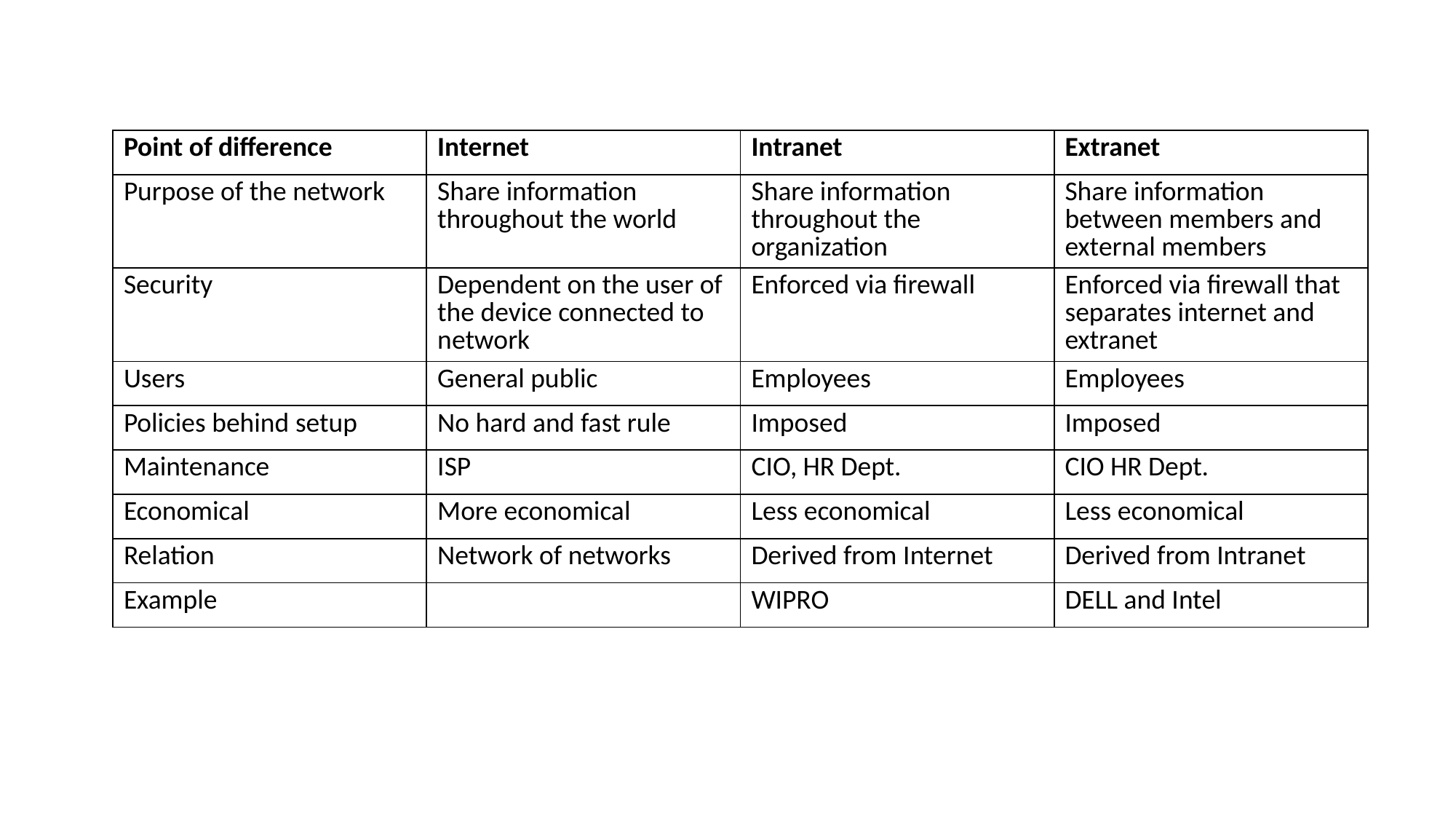

| Point of difference | Internet | Intranet | Extranet |
| --- | --- | --- | --- |
| Purpose of the network | Share information throughout the world | Share information throughout the organization | Share information between members and external members |
| Security | Dependent on the user of the device connected to network | Enforced via firewall | Enforced via firewall that separates internet and extranet |
| Users | General public | Employees | Employees |
| Policies behind setup | No hard and fast rule | Imposed | Imposed |
| Maintenance | ISP | CIO, HR Dept. | CIO HR Dept. |
| Economical | More economical | Less economical | Less economical |
| Relation | Network of networks | Derived from Internet | Derived from Intranet |
| Example |  | WIPRO | DELL and Intel |